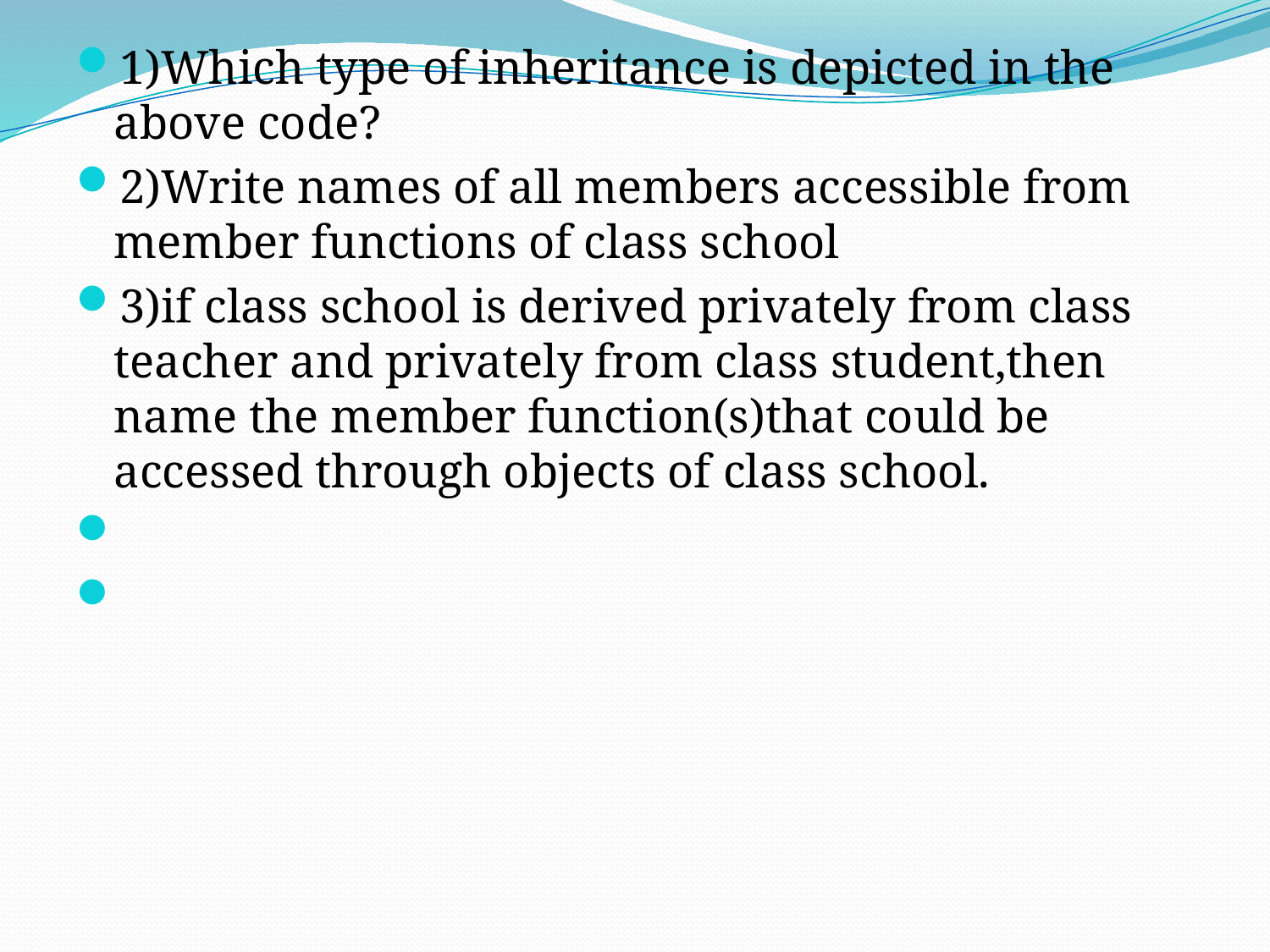

1)Which type of inheritance is depicted in the above code?
2)Write names of all members accessible from member functions of class school
3)if class school is derived privately from class teacher and privately from class student,then name the member function(s)that could be accessed through objects of class school.